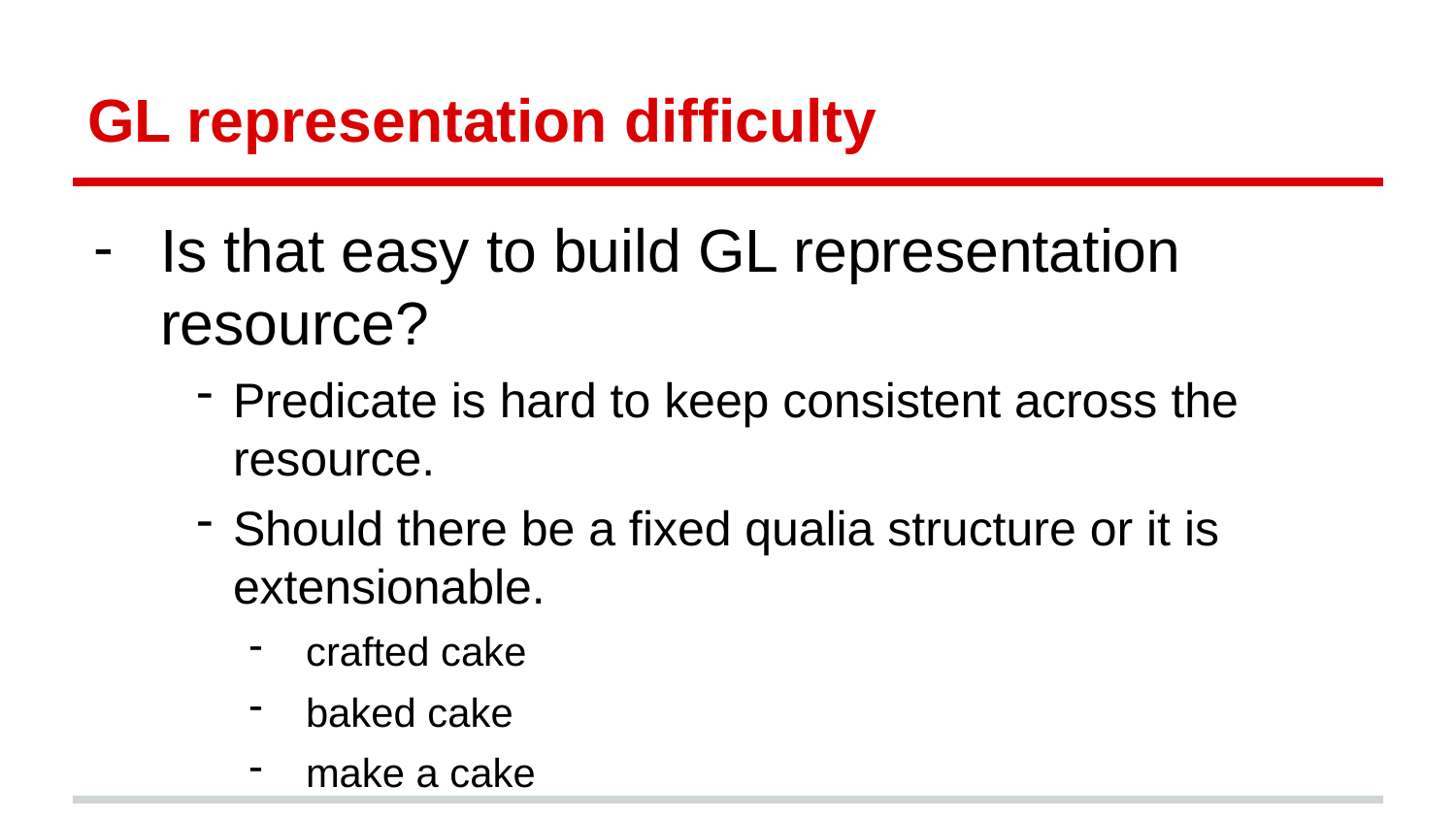

# GL representation difficulty
Is that easy to build GL representation resource?
Predicate is hard to keep consistent across the resource.
Should there be a fixed qualia structure or it is extensionable.
crafted cake
baked cake
make a cake